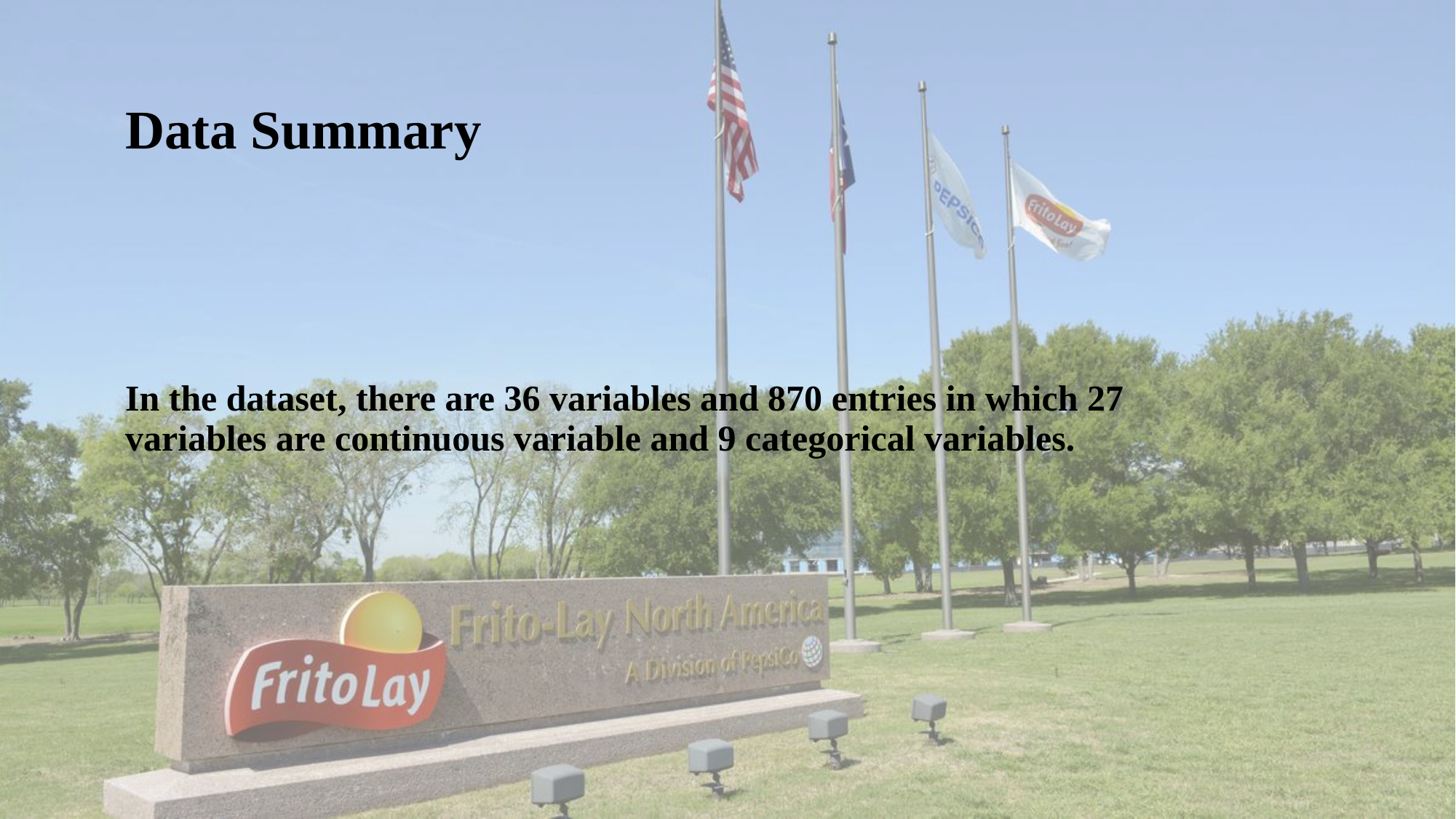

# Data Summary
In the dataset, there are 36 variables and 870 entries in which 27 variables are continuous variable and 9 categorical variables.